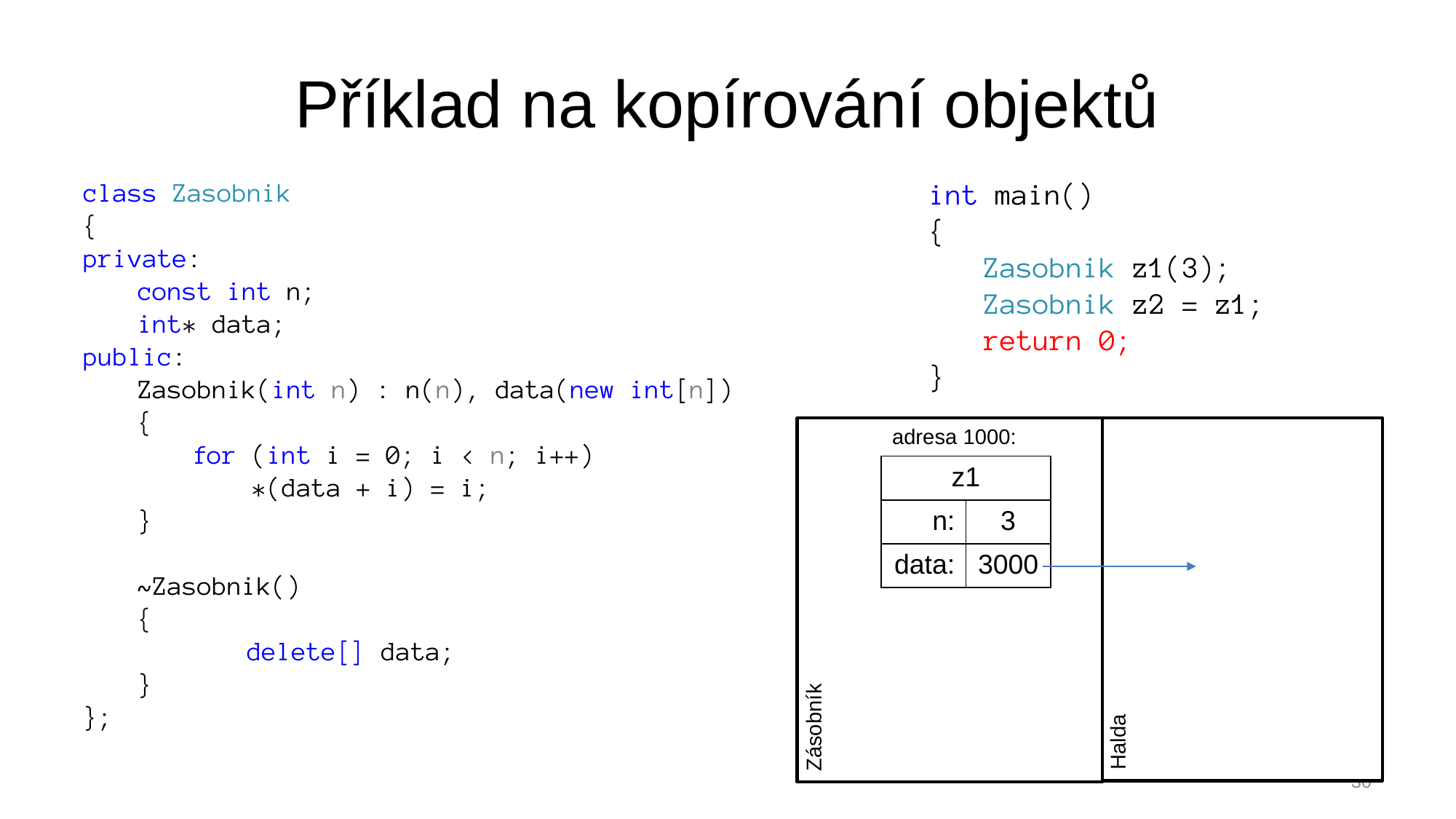

# Příklad na kopírování objektů
class Zasobnik
{
private:
const int n;
int* data;
public:
Zasobnik(int n) : n(n), data(new int[n])
{
for (int i = 0; i < n; i++)
    *(data + i) = i;
}

~Zasobnik()
{
	delete[] data;
}
};
int main()
{
Zasobnik z1(3);
Zasobnik z2 = z1;
return 0;
}

| adresa 1000: |  |
| --- | --- |
| z1 |  |
| n: | 3 |
| data: | 3000 |
Halda
Zásobník
30